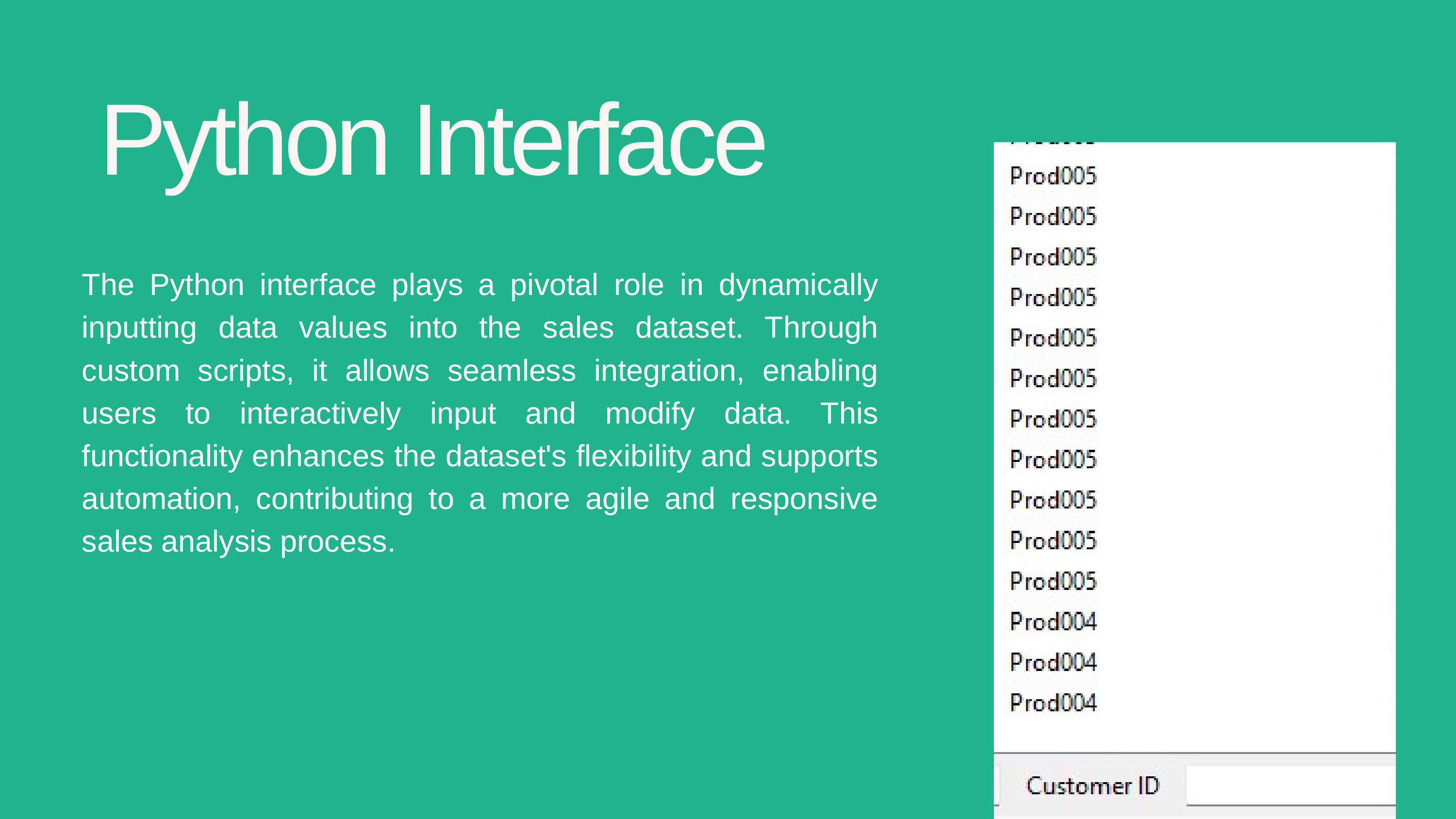

Python Interface

The Python interface plays a pivotal role in dynamically inputting data values into the sales dataset. Through custom scripts, it allows seamless integration, enabling users to interactively input and modify data. This functionality enhances the dataset's flexibility and supports automation, contributing to a more agile and responsive sales analysis process.